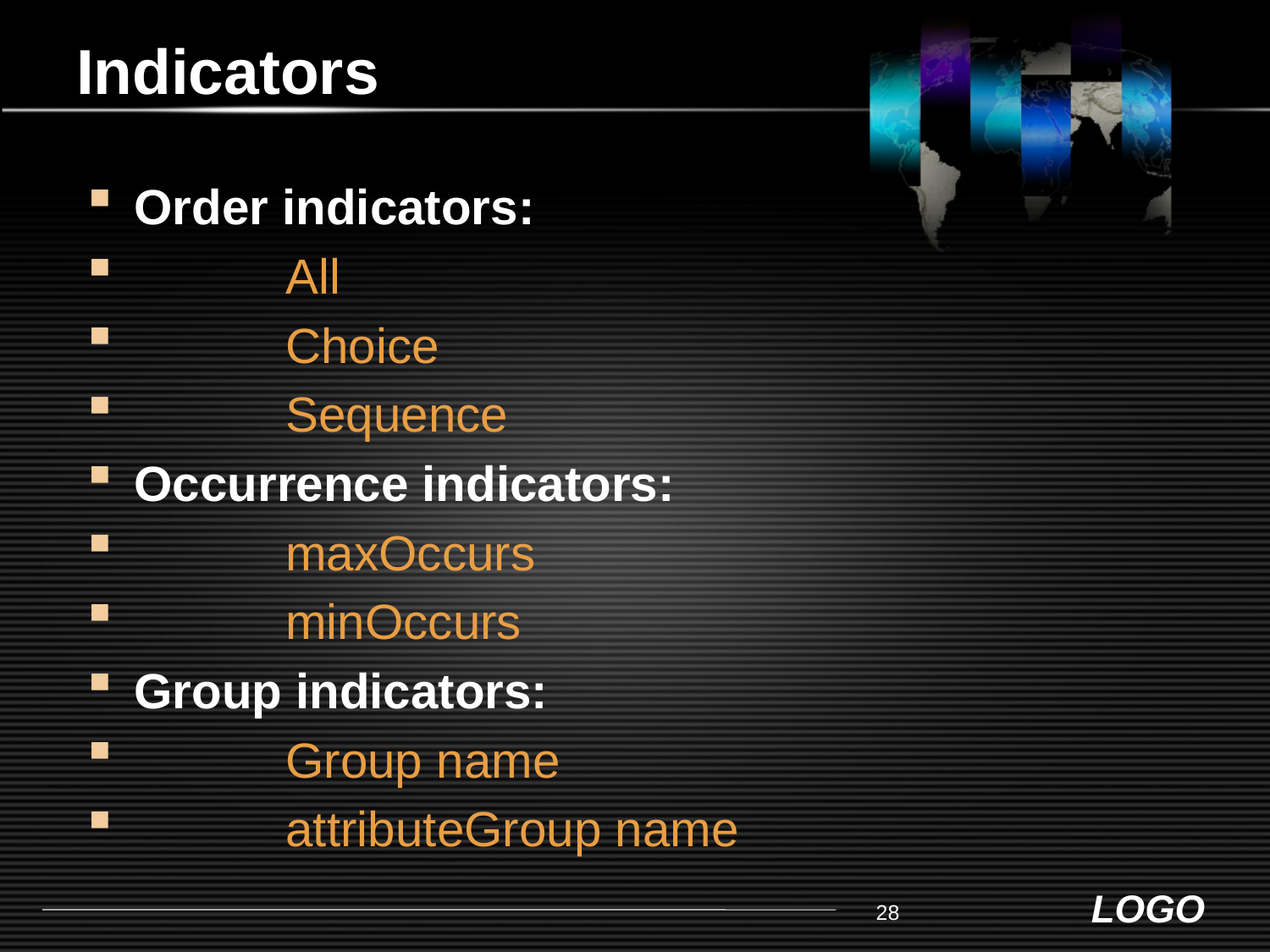

# Indicators
Order indicators:
           All
           Choice
           Sequence
Occurrence indicators:
           maxOccurs
           minOccurs
Group indicators:
           Group name
           attributeGroup name
28